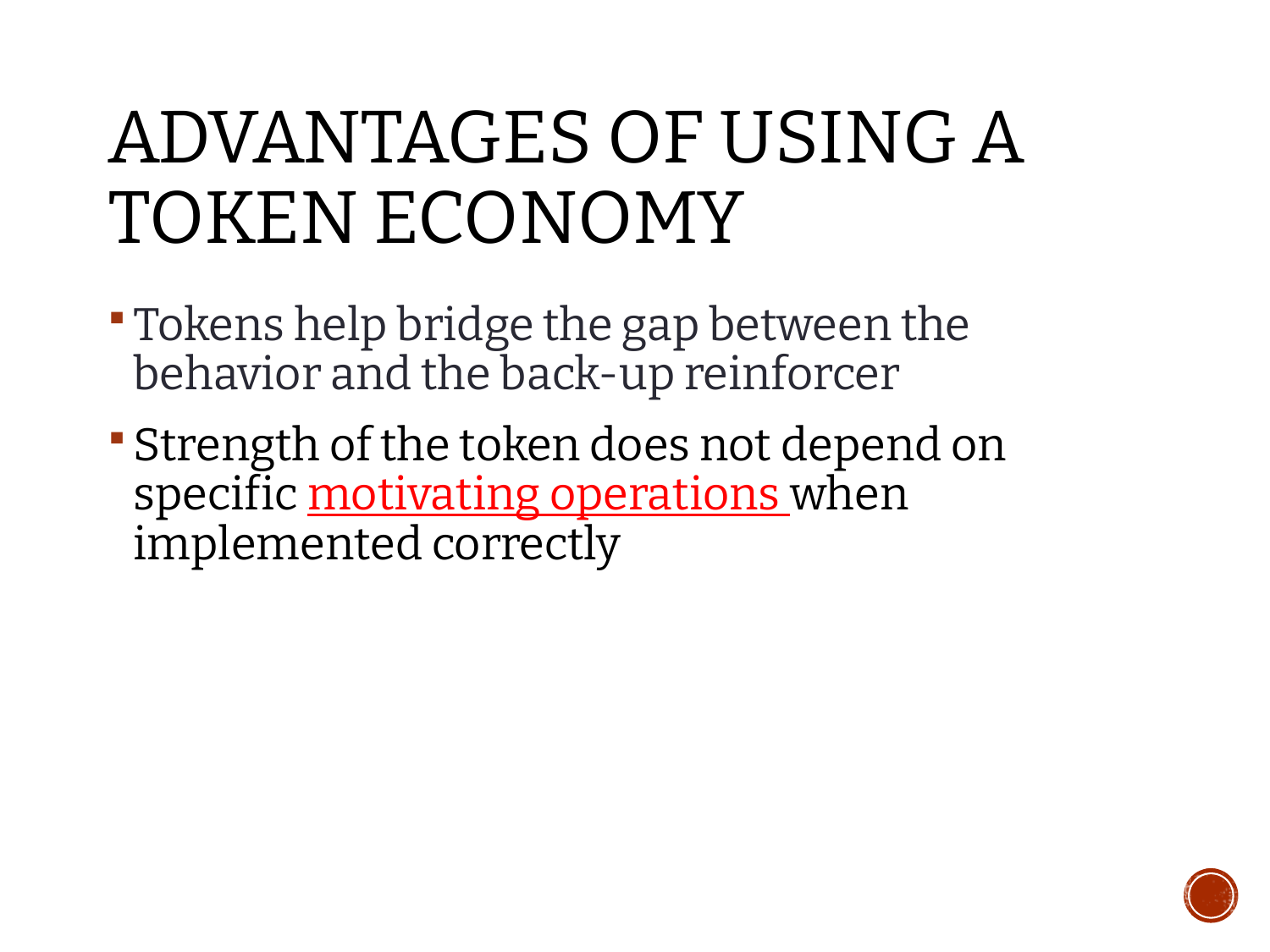

# Advantages of Using a Token Economy
Tokens help bridge the gap between the behavior and the back-up reinforcer
Strength of the token does not depend on specific motivating operations when implemented correctly